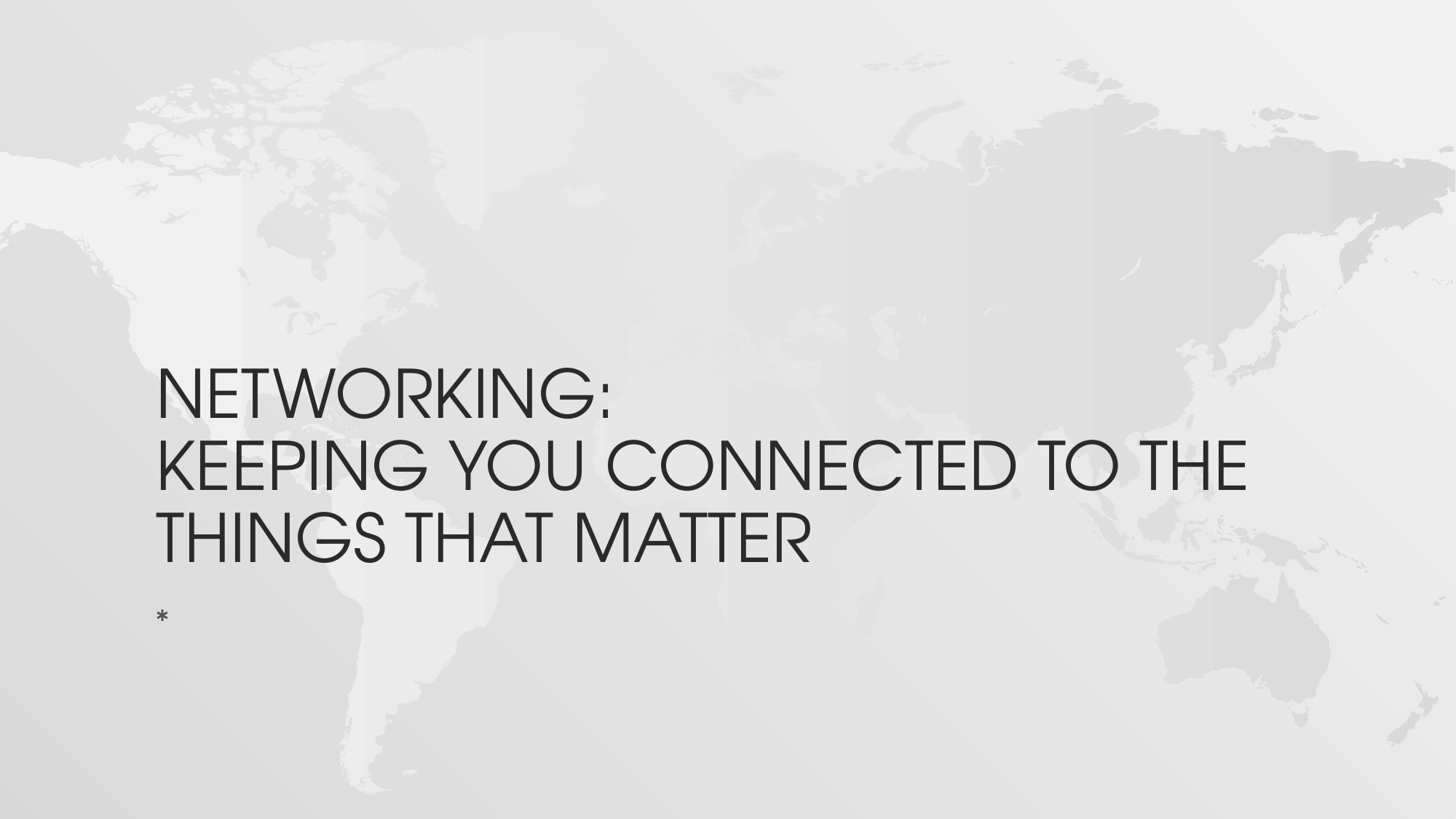

# Networking: keeping you connected to THE things that matter
*